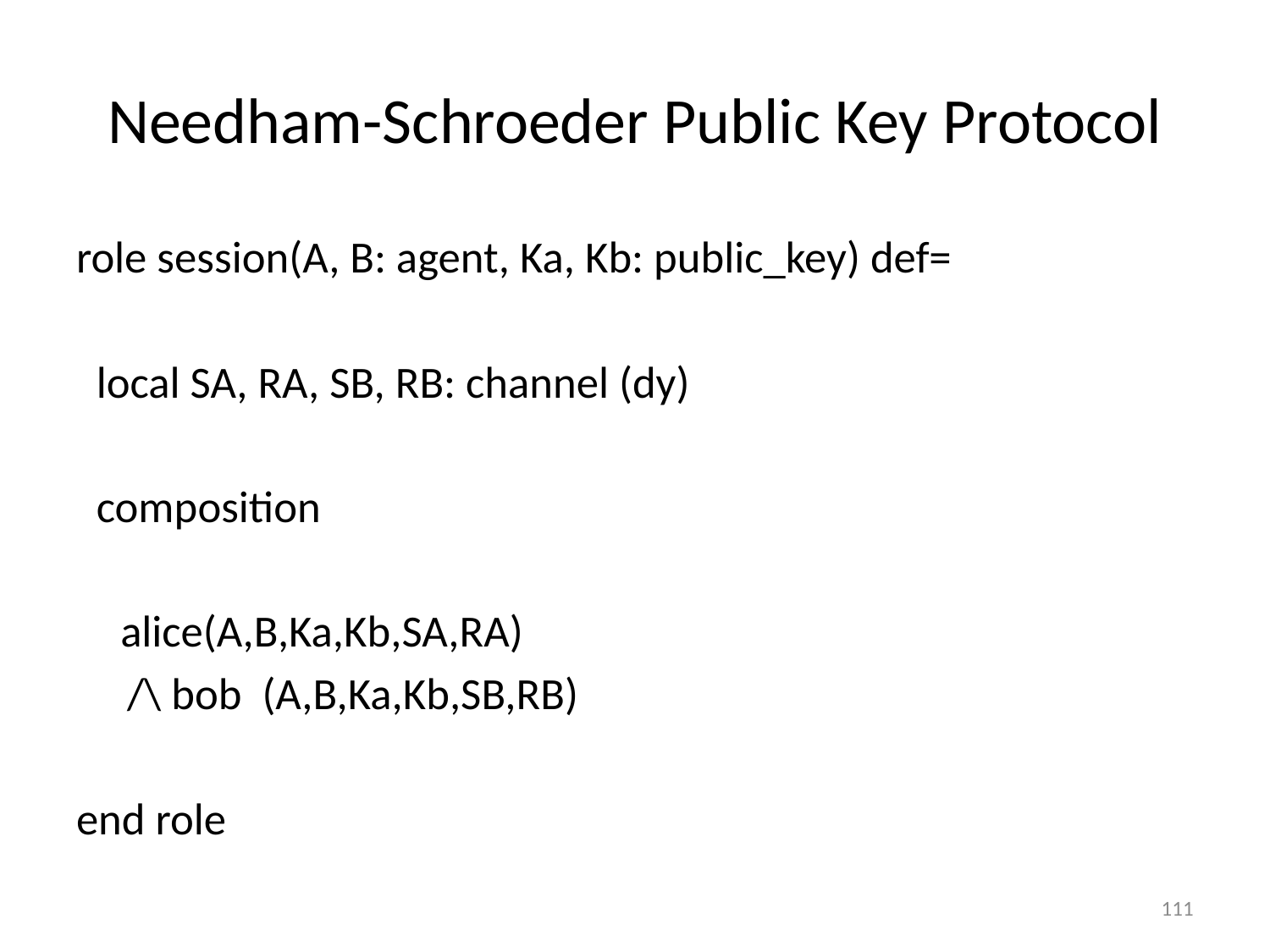

# Needham-Schroeder Public Key Protocol
role session(A, B: agent, Ka, Kb: public_key) def=

  local SA, RA, SB, RB: channel (dy)

  composition

	alice(A,B,Ka,Kb,SA,RA)
     /\ bob  (A,B,Ka,Kb,SB,RB)

end role
111